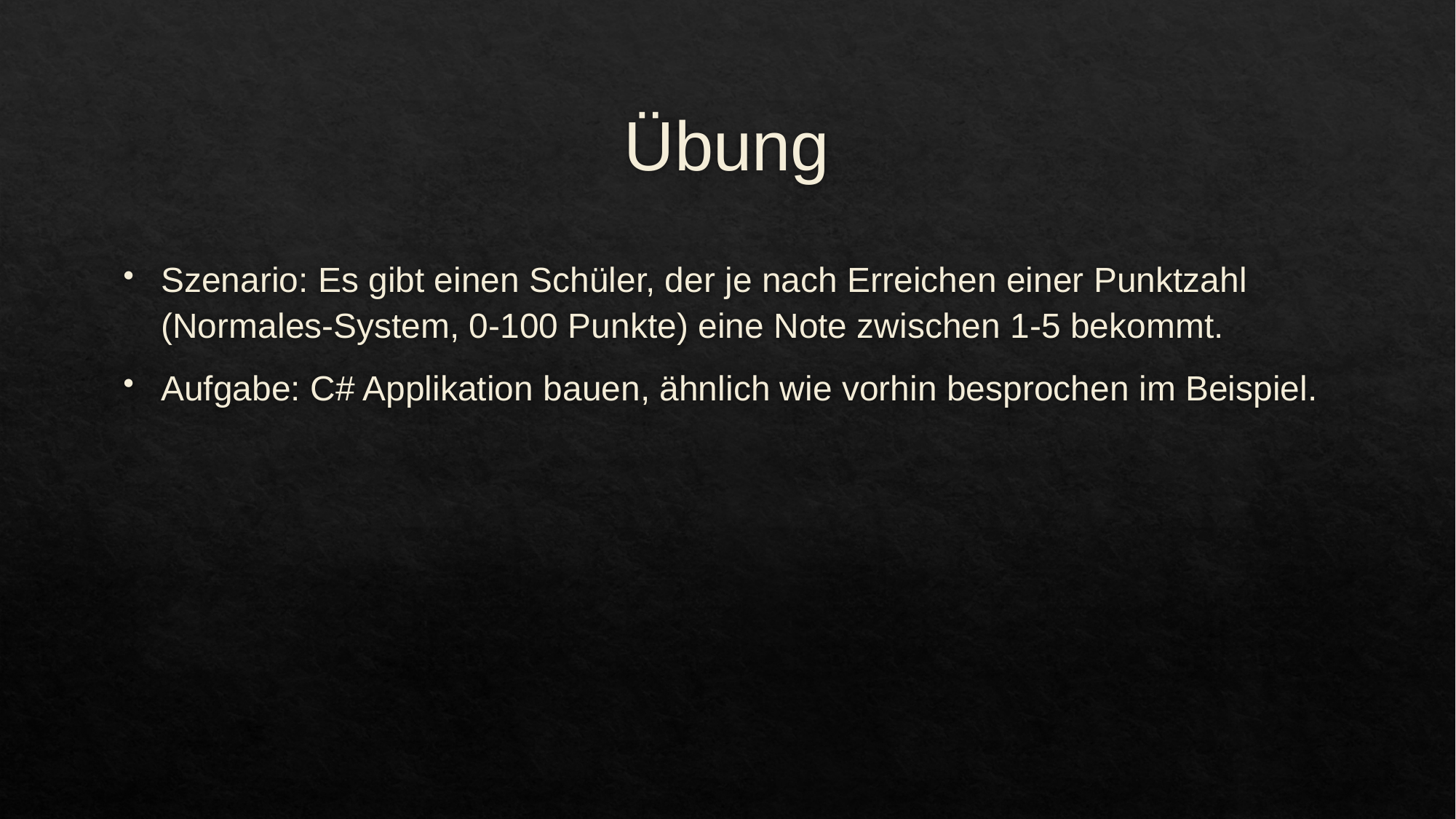

# Übung
Szenario: Es gibt einen Schüler, der je nach Erreichen einer Punktzahl (Normales-System, 0-100 Punkte) eine Note zwischen 1-5 bekommt.
Aufgabe: C# Applikation bauen, ähnlich wie vorhin besprochen im Beispiel.